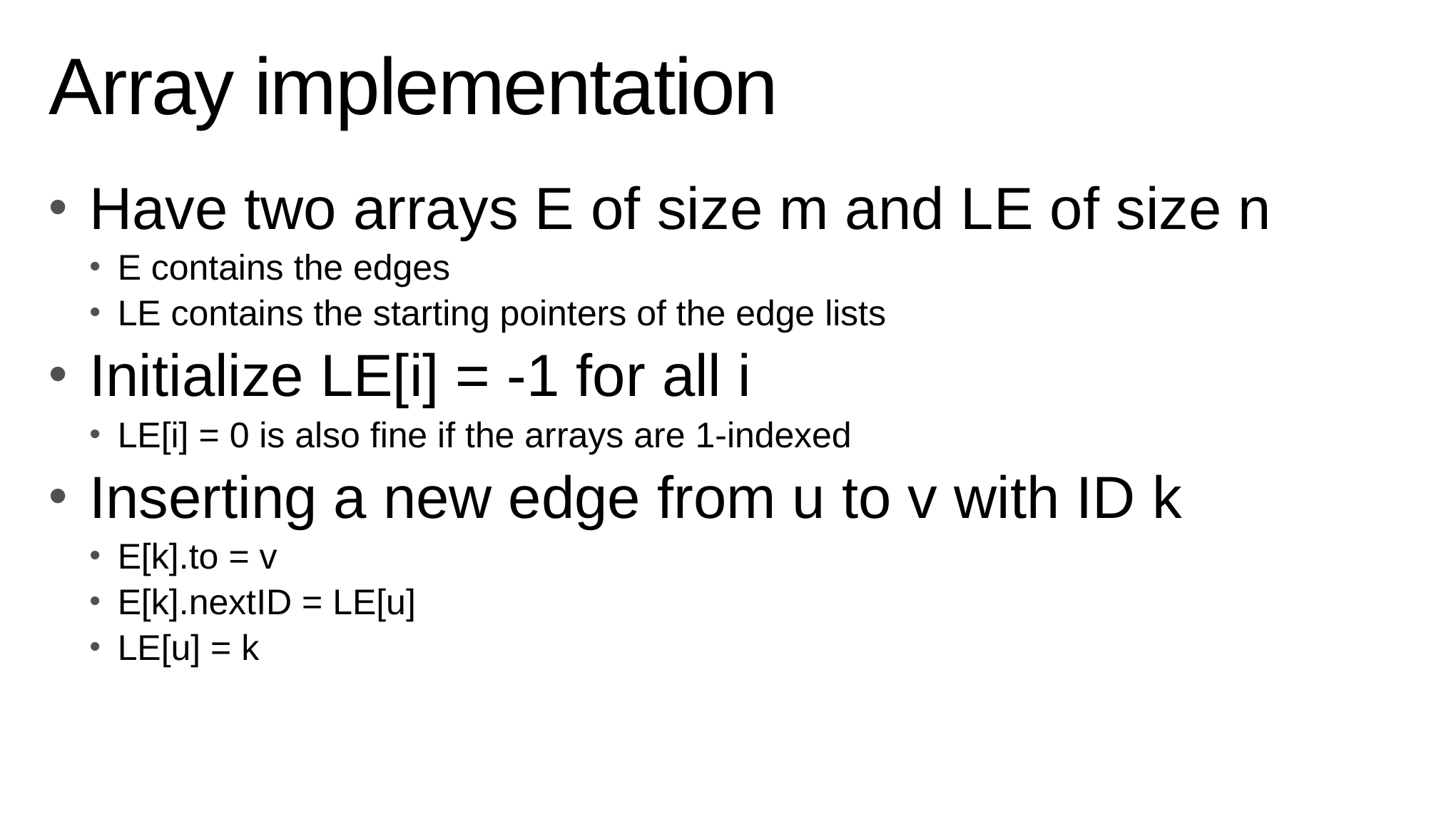

# Array implementation
Have two arrays E of size m and LE of size n
E contains the edges
LE contains the starting pointers of the edge lists
Initialize LE[i] = -1 for all i
LE[i] = 0 is also fine if the arrays are 1-indexed
Inserting a new edge from u to v with ID k
E[k].to = v
E[k].nextID = LE[u]
LE[u] = k